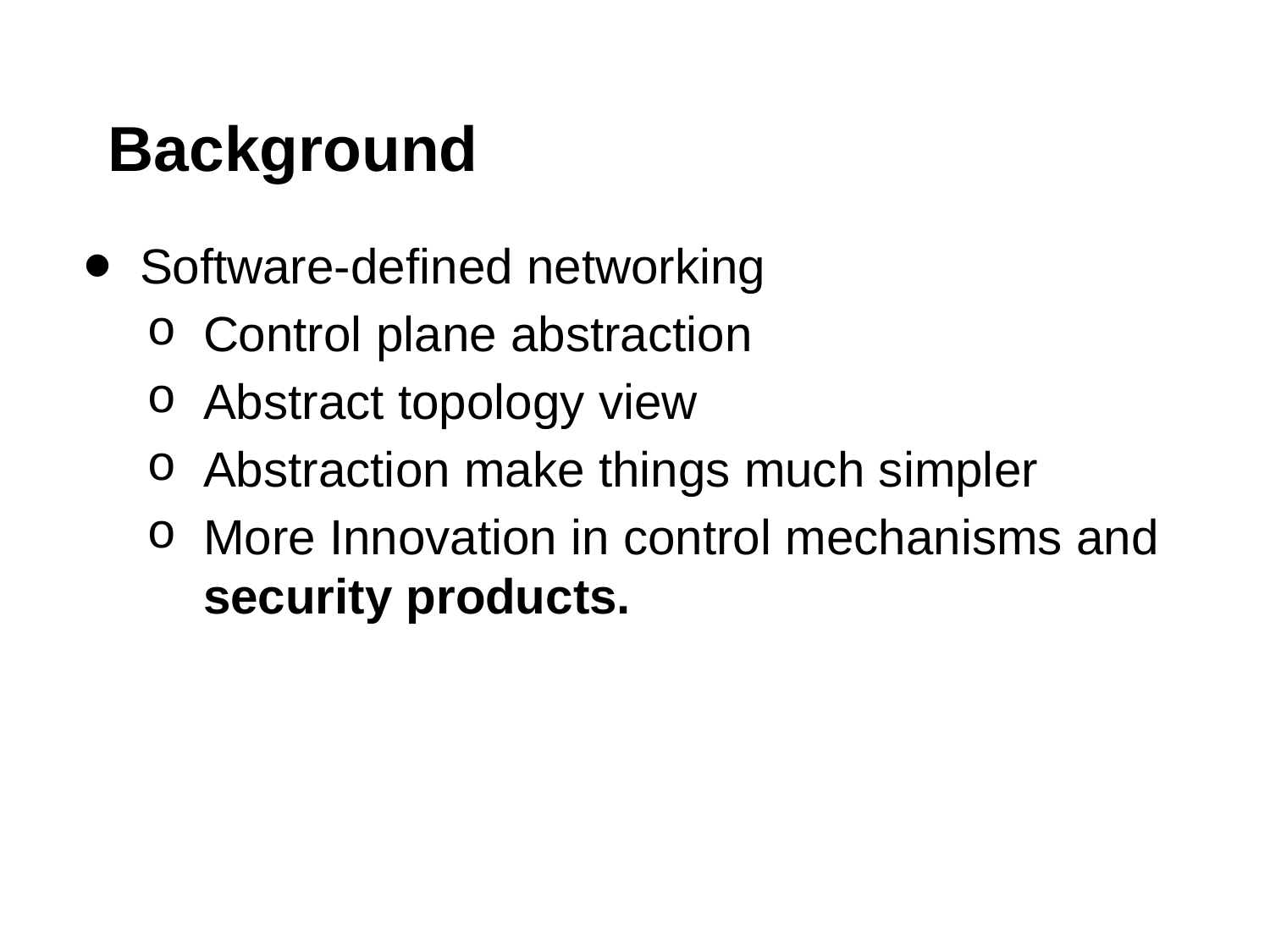

# Background
Software-defined networking
Control plane abstraction
Abstract topology view
Abstraction make things much simpler
More Innovation in control mechanisms and security products.